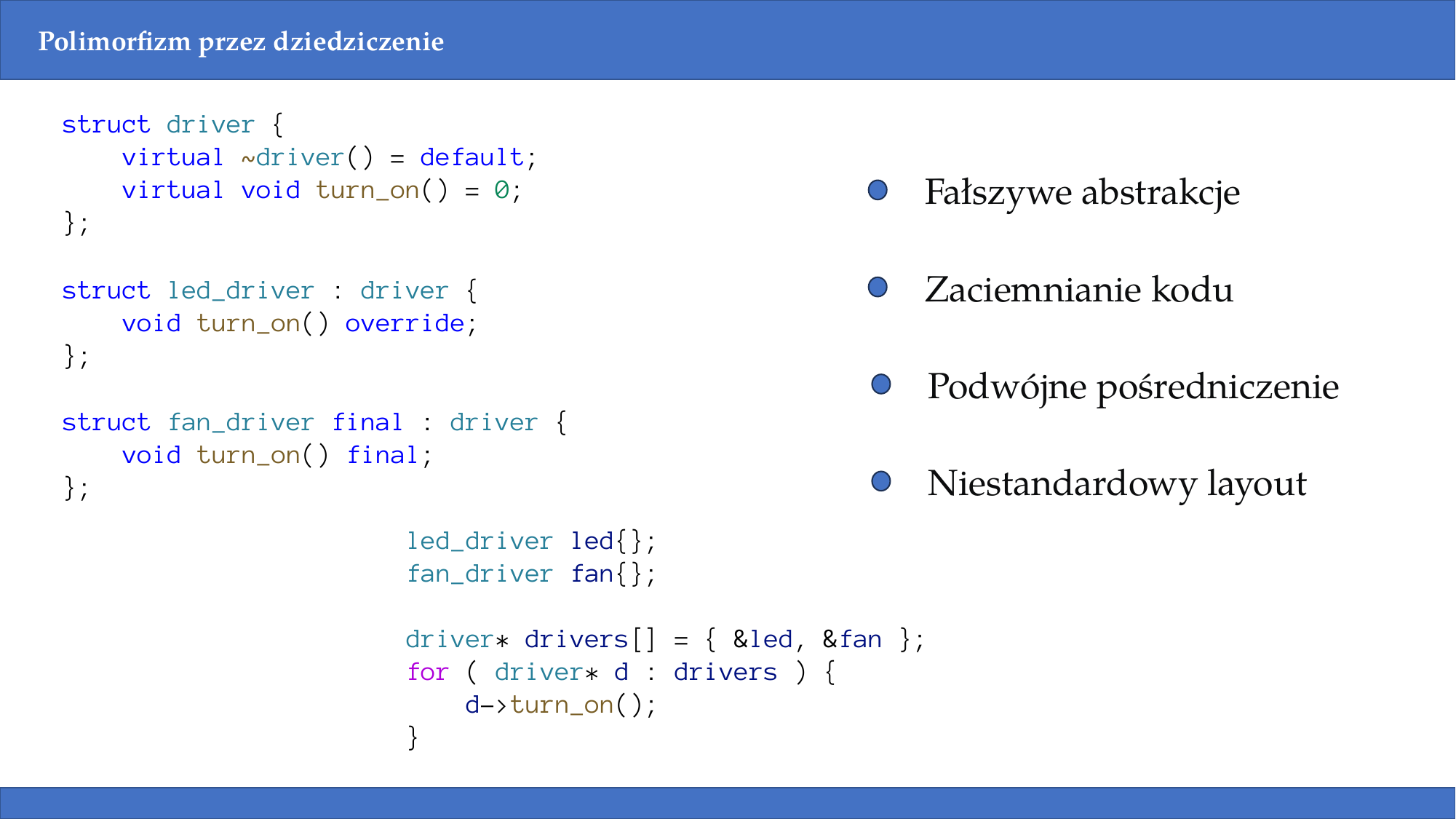

Polimorfizm przez dziedziczenie
struct driver {
    virtual ~driver() = default;
    virtual void turn_on() = 0;
};
Fałszywe abstrakcje

Zaciemnianie kodu

struct led_driver : driver {​
    void turn_on() override;​
};
Podwójne pośredniczenie

struct fan_driver final : driver {​
    void turn_on() final;​
};
Niestandardowy layout

​led_driver led{};​
fan_driver fan{};​
​
driver* drivers[] = { &led, &fan };​
for ( driver* d : drivers ) {​
    d->turn_on();​
}